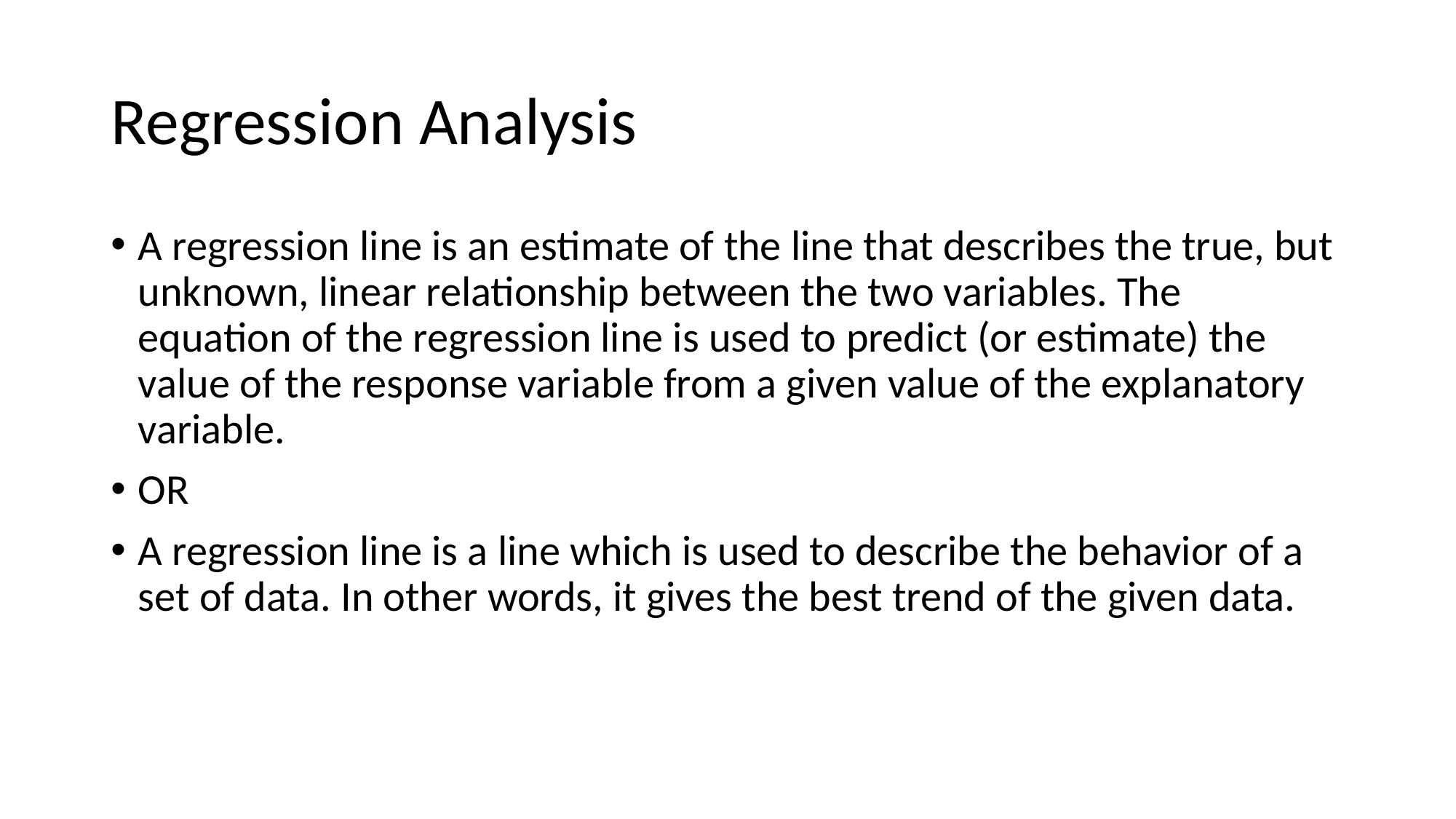

# Regression Analysis
A regression line is an estimate of the line that describes the true, but unknown, linear relationship between the two variables. The equation of the regression line is used to predict (or estimate) the value of the response variable from a given value of the explanatory variable.
OR
A regression line is a line which is used to describe the behavior of a set of data. In other words, it gives the best trend of the given data.